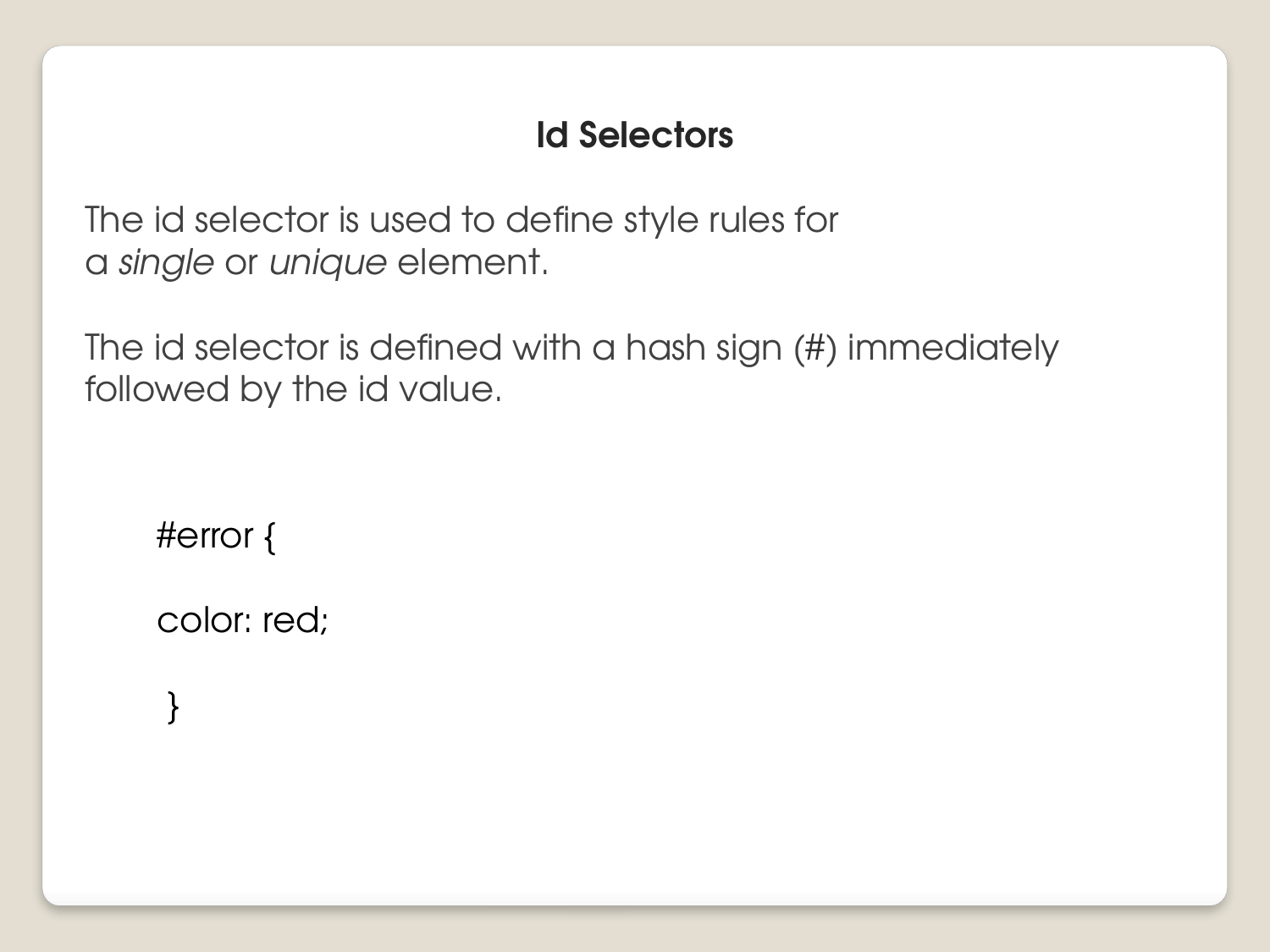

Id Selectors

The id selector is used to define style rules for a single or unique element.

The id selector is defined with a hash sign (#) immediately followed by the id value.
#error {

color: red;

 }